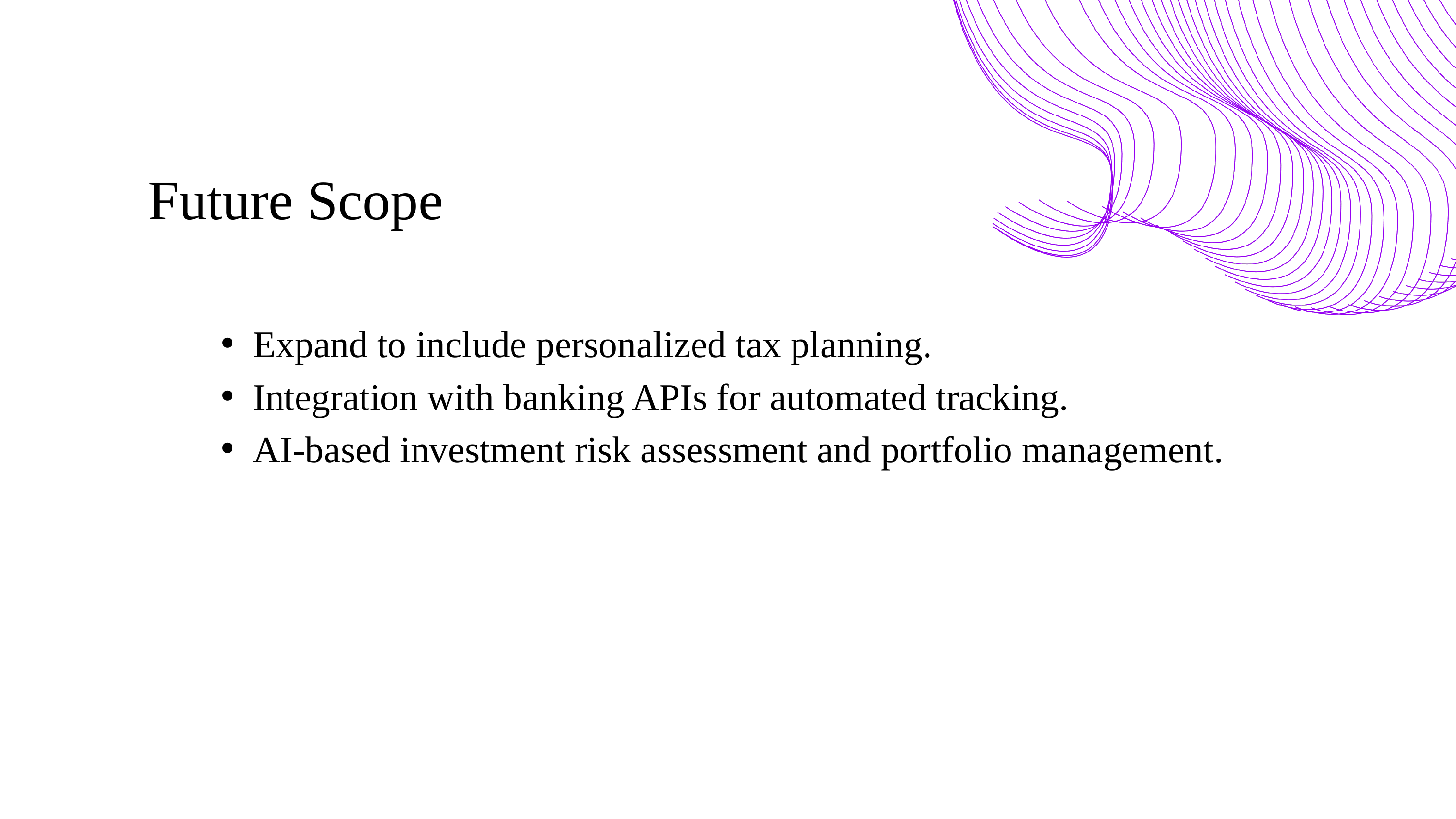

Future Scope
Expand to include personalized tax planning.
Integration with banking APIs for automated tracking.
AI-based investment risk assessment and portfolio management.